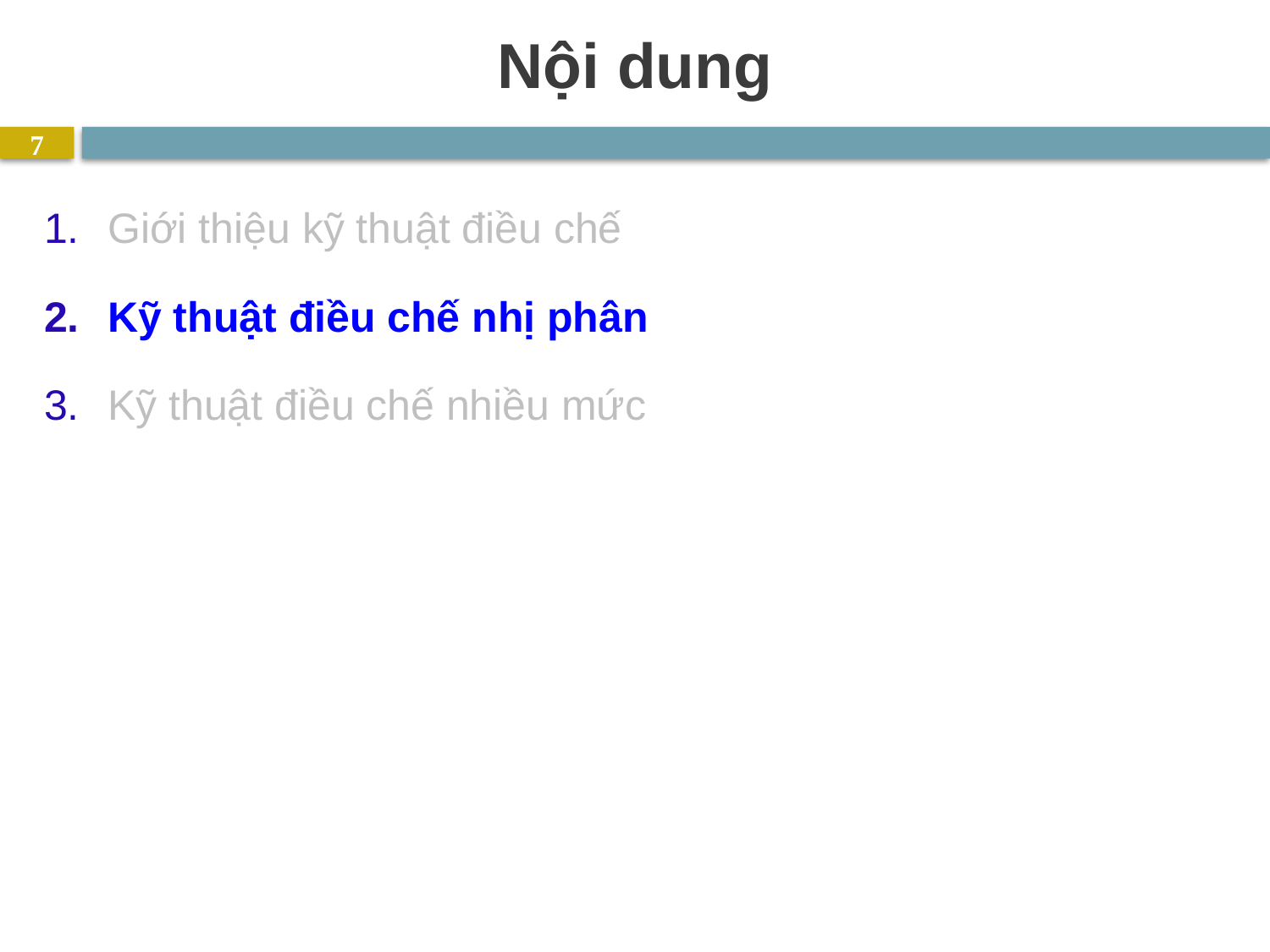

# Nội dung
7
Giới thiệu kỹ thuật điều chế
Kỹ thuật điều chế nhị phân
Kỹ thuật điều chế nhiều mức